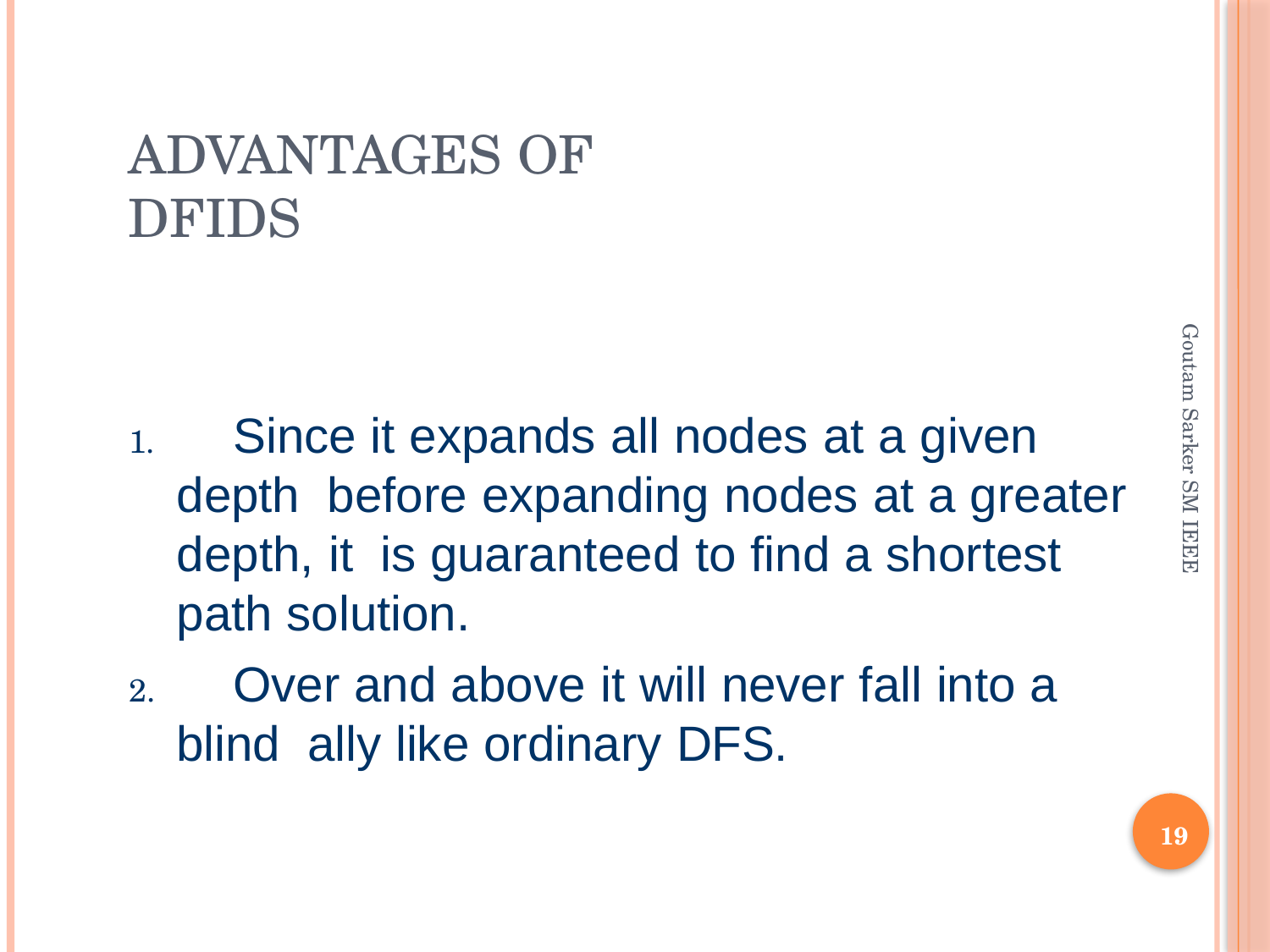

# Advantages of DFIDS
	Since it expands all nodes at a given depth  before expanding nodes at a greater depth, it  is guaranteed to find a shortest path solution.
	Over and above it will never fall into a blind  ally like ordinary DFS.
Goutam Sarker SM IEEE
19